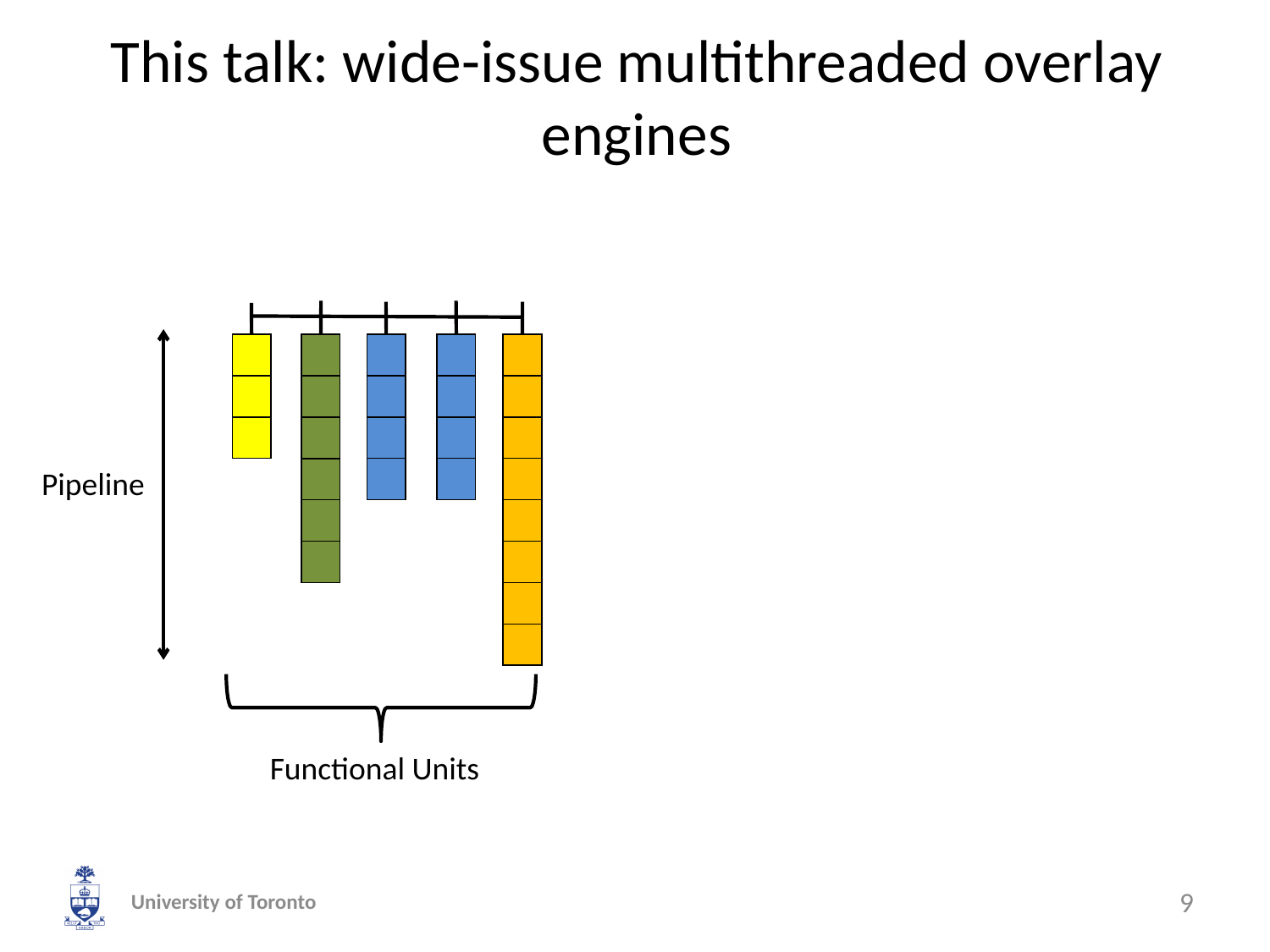

# This talk: wide-issue multithreaded overlay engines

Pipeline

Functional Units
University of Toronto
9